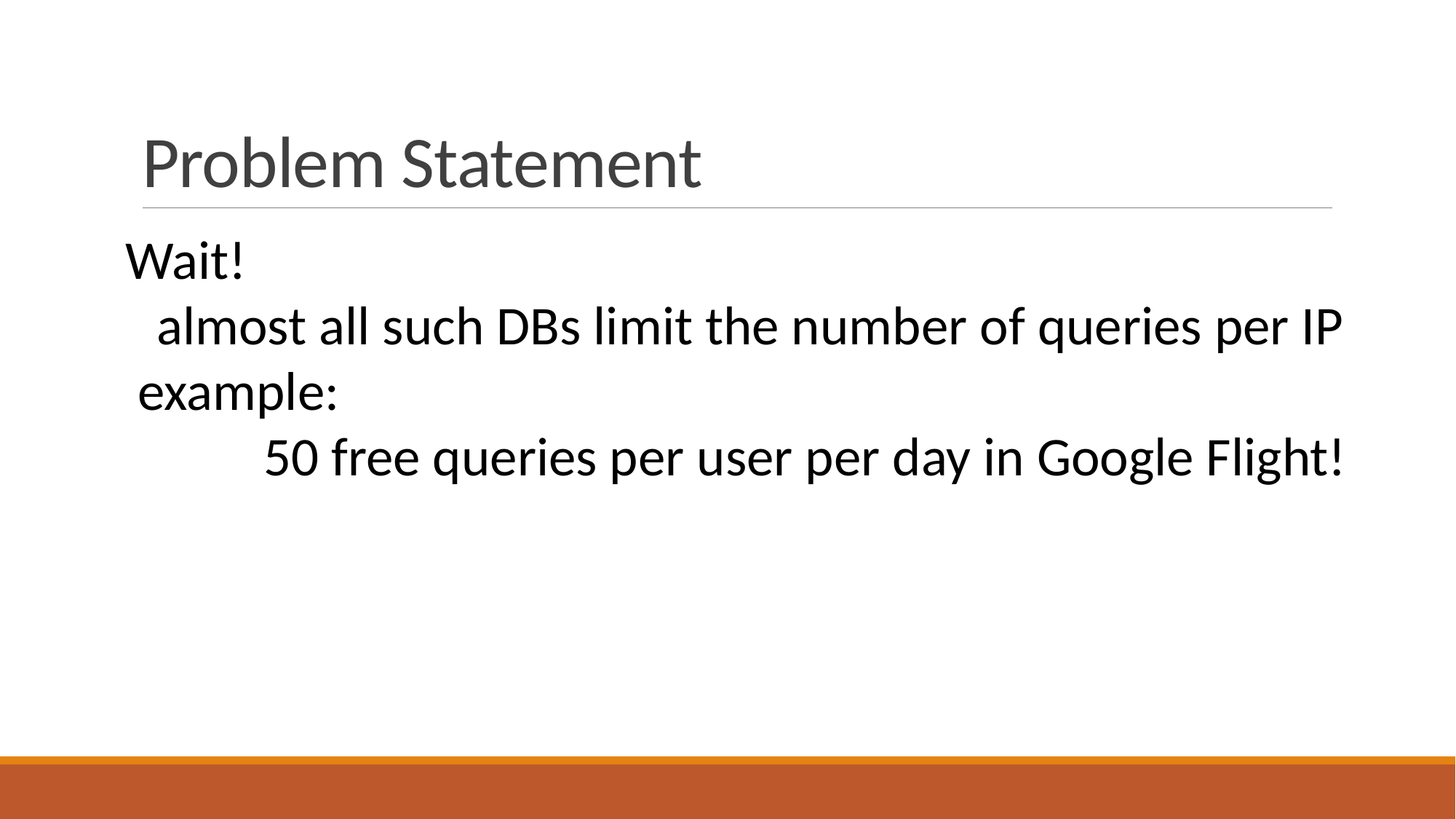

# Problem Statement
Wait!
almost all such DBs limit the number of queries per IP
 example:
	50 free queries per user per day in Google Flight!
Given:
A hidden database D, without knowledge of its ranking function
						except being domination-consistent (monotonic)
Find:
all skyline tuples
while minimizing the number of queries issued through the interface